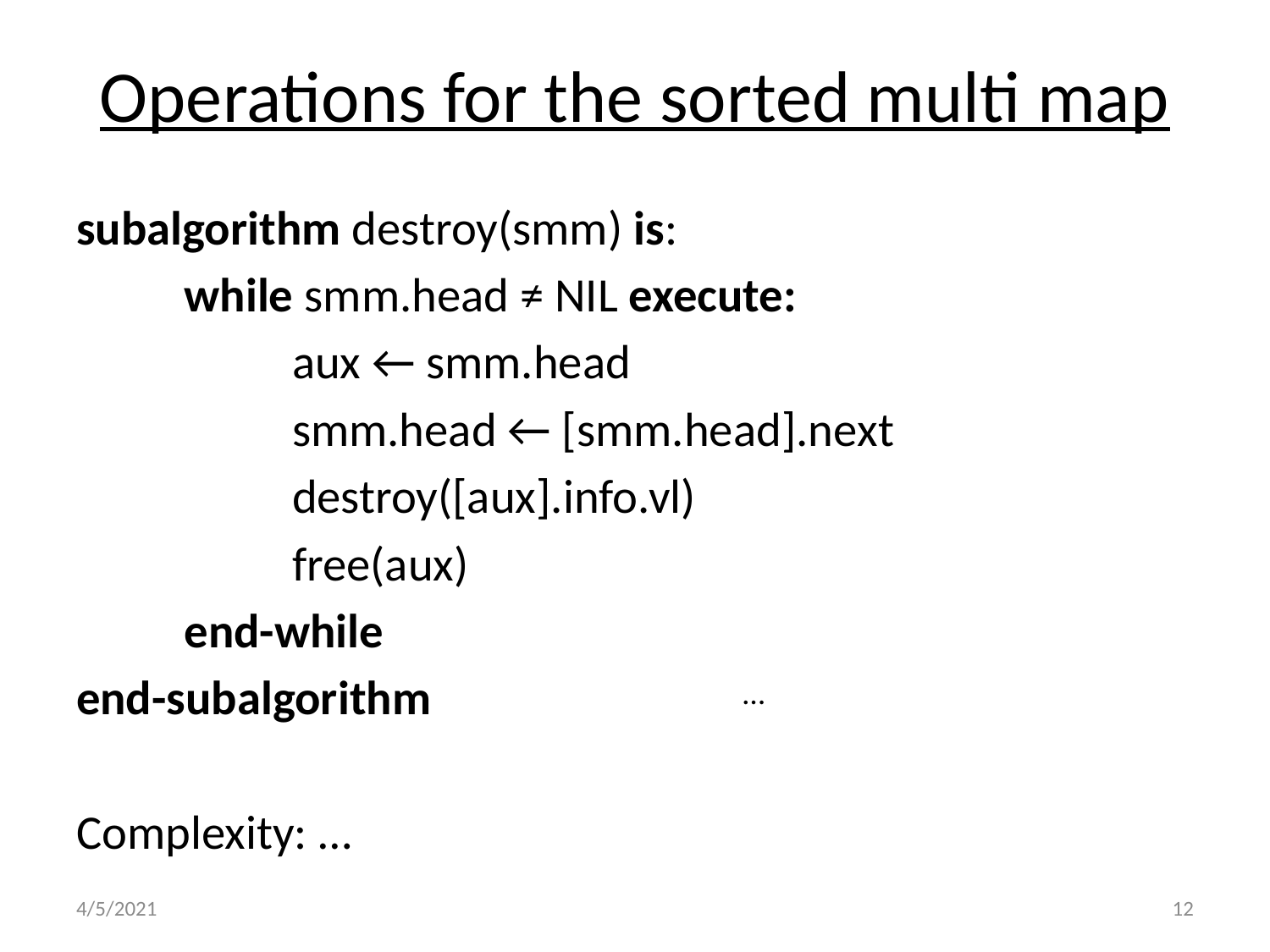

# Operations for the sorted multi map
subalgorithm destroy(smm) is:
	while smm.head ≠ NIL execute:
		aux ← smm.head
		smm.head ← [smm.head].next
		destroy([aux].info.vl)
		free(aux)
	end-while
end-subalgorithm

Complexity: …

…
4/5/2021
12